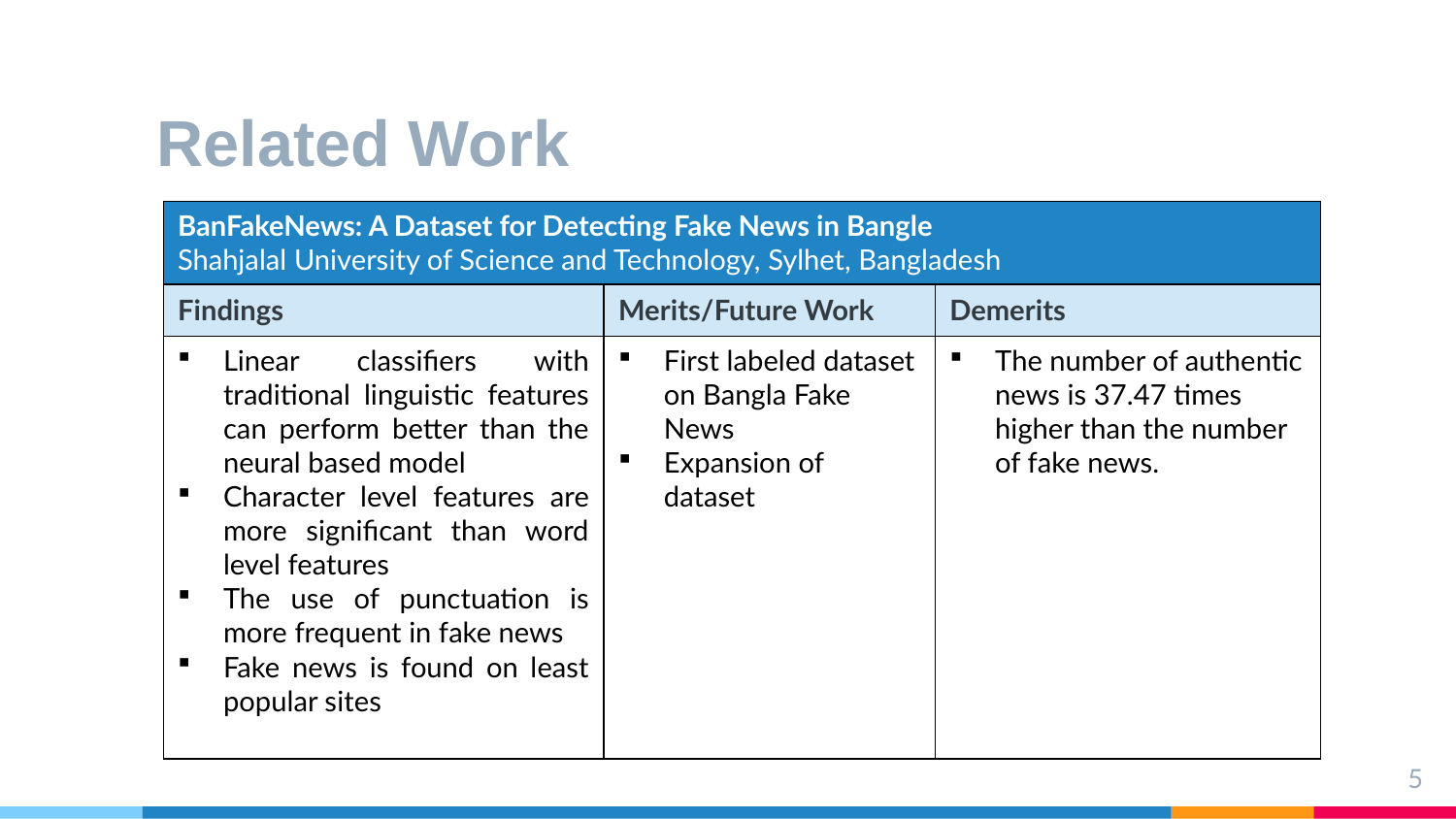

# Related Work
| BanFakeNews: A Dataset for Detecting Fake News in Bangle Shahjalal University of Science and Technology, Sylhet, Bangladesh |
| --- |
| Findings | Merits/Future Work | Demerits |
| --- | --- | --- |
| Linear classifiers with traditional linguistic features can perform better than the neural based model Character level features are more significant than word level features The use of punctuation is more frequent in fake news Fake news is found on least popular sites | First labeled dataset on Bangla Fake News Expansion of dataset | The number of authentic news is 37.47 times higher than the number of fake news. |
5